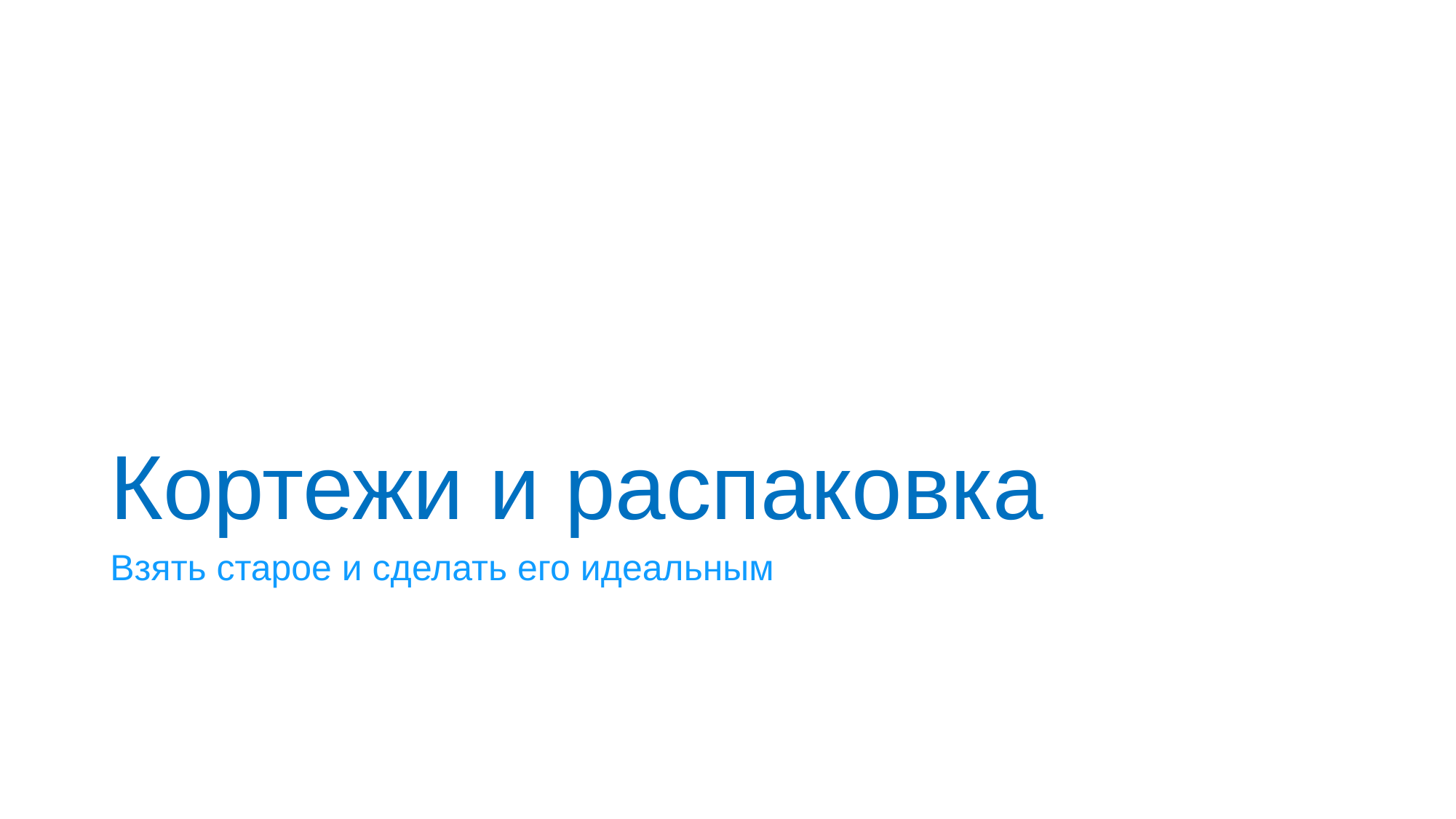

# Кортежи и распаковка
Взять старое и сделать его идеальным